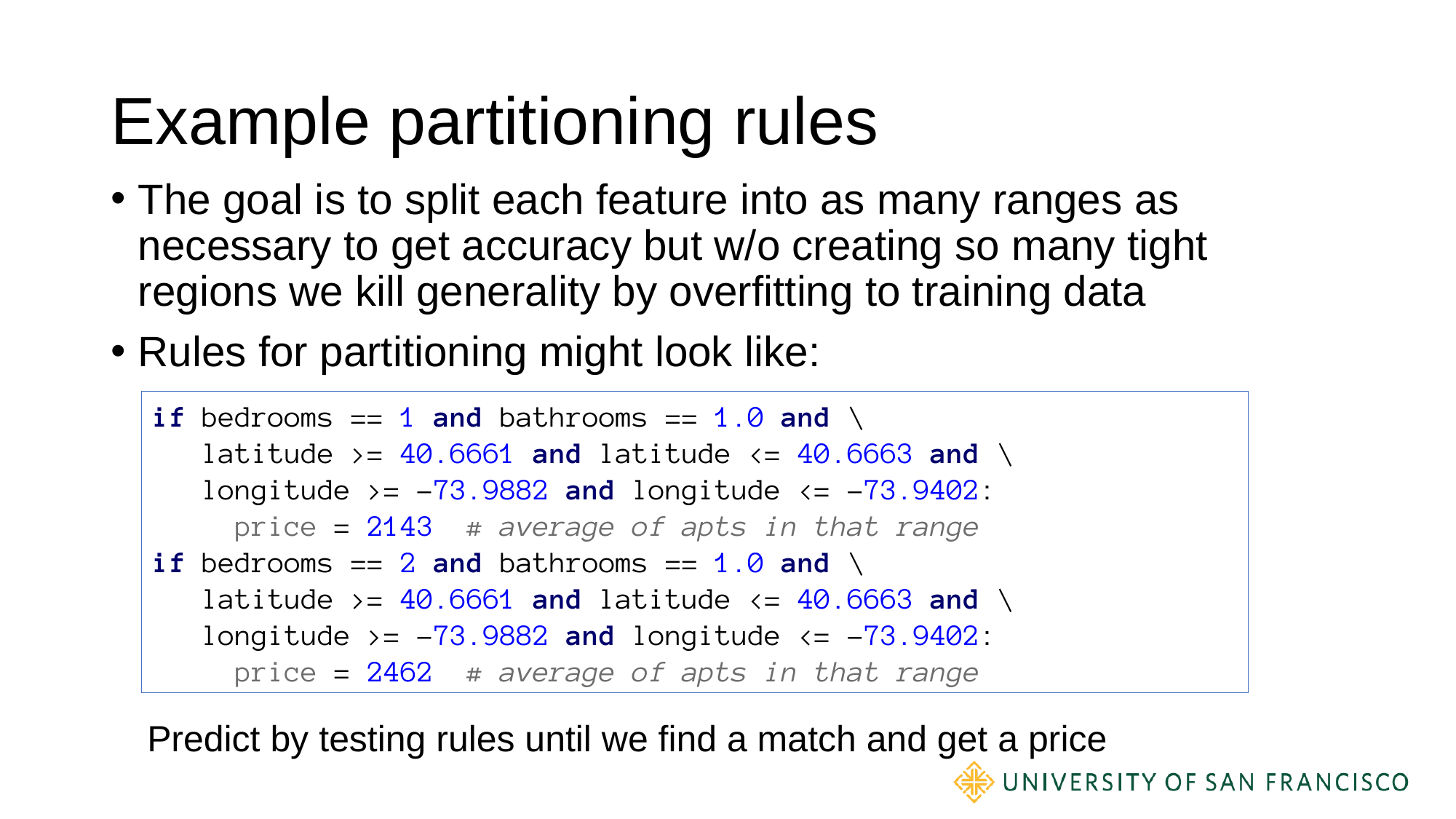

# Example partitioning rules
The goal is to split each feature into as many ranges as necessary to get accuracy but w/o creating so many tight regions we kill generality by overfitting to training data
Rules for partitioning might look like:
if bedrooms == 1 and bathrooms == 1.0 and \
   latitude >= 40.6661 and latitude <= 40.6663 and \
   longitude >= -73.9882 and longitude <= -73.9402:
     price = 2143  # average of apts in that range
if bedrooms == 2 and bathrooms == 1.0 and \
   latitude >= 40.6661 and latitude <= 40.6663 and \
   longitude >= -73.9882 and longitude <= -73.9402:
     price = 2462  # average of apts in that range
Predict by testing rules until we find a match and get a price